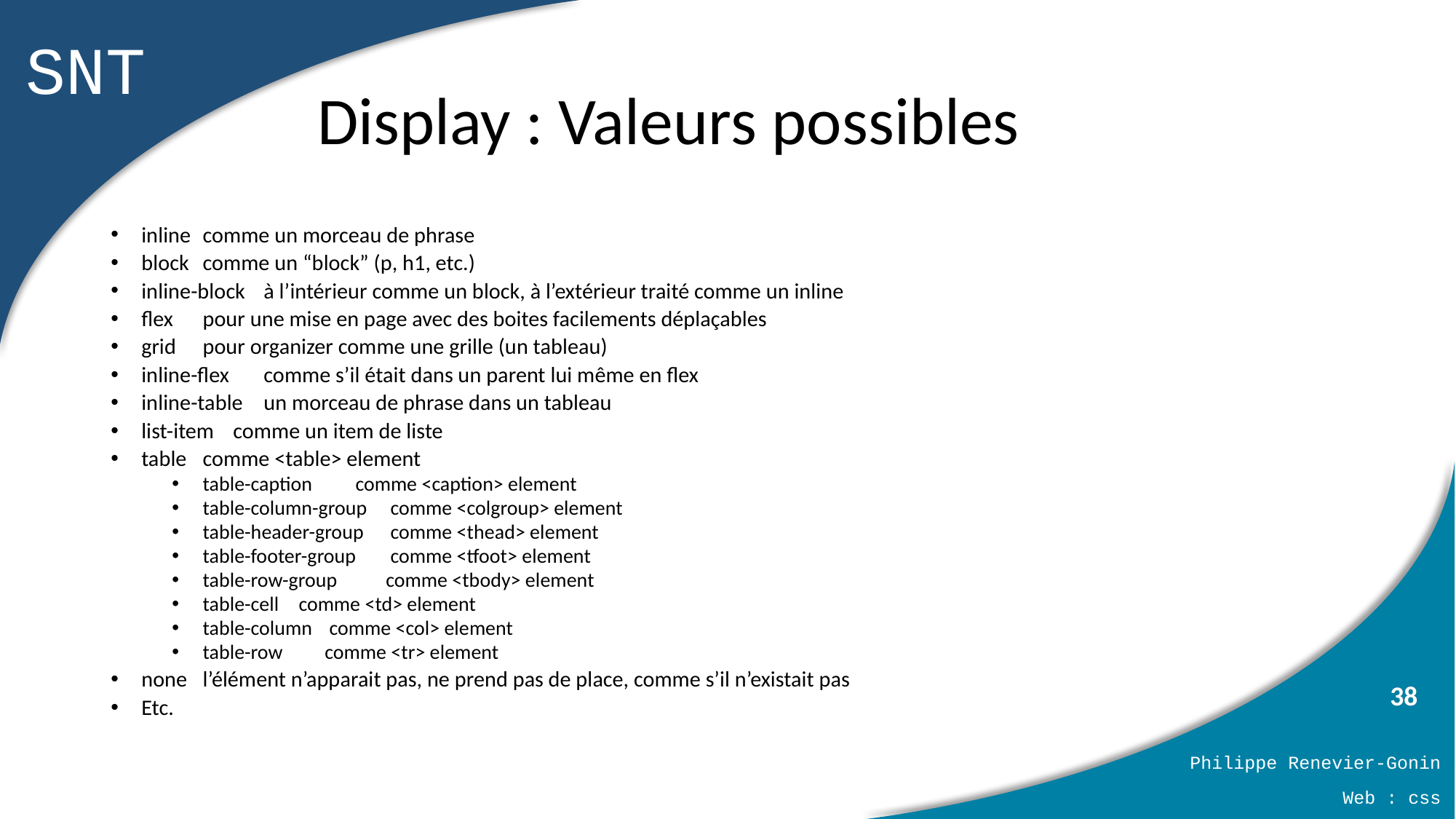

# Display : Valeurs possibles
inline 		comme un morceau de phrase
block 		comme un “block” (p, h1, etc.)
inline-block 	à l’intérieur comme un block, à l’extérieur traité comme un inline
flex 		pour une mise en page avec des boites facilements déplaçables
grid		pour organizer comme une grille (un tableau)
inline-flex 	comme s’il était dans un parent lui même en flex
inline-table 	un morceau de phrase dans un tableau
list-item 		comme un item de liste
table 		comme <table> element
table-caption 	 	comme <caption> element
table-column-group 	 comme <colgroup> element
table-header-group 	 comme <thead> element
table-footer-group 	 comme <tfoot> element
table-row-group 	 	comme <tbody> element
table-cell 		 comme <td> element
table-column 		 comme <col> element
table-row 	 	comme <tr> element
none 		l’élément n’apparait pas, ne prend pas de place, comme s’il n’existait pas
Etc.